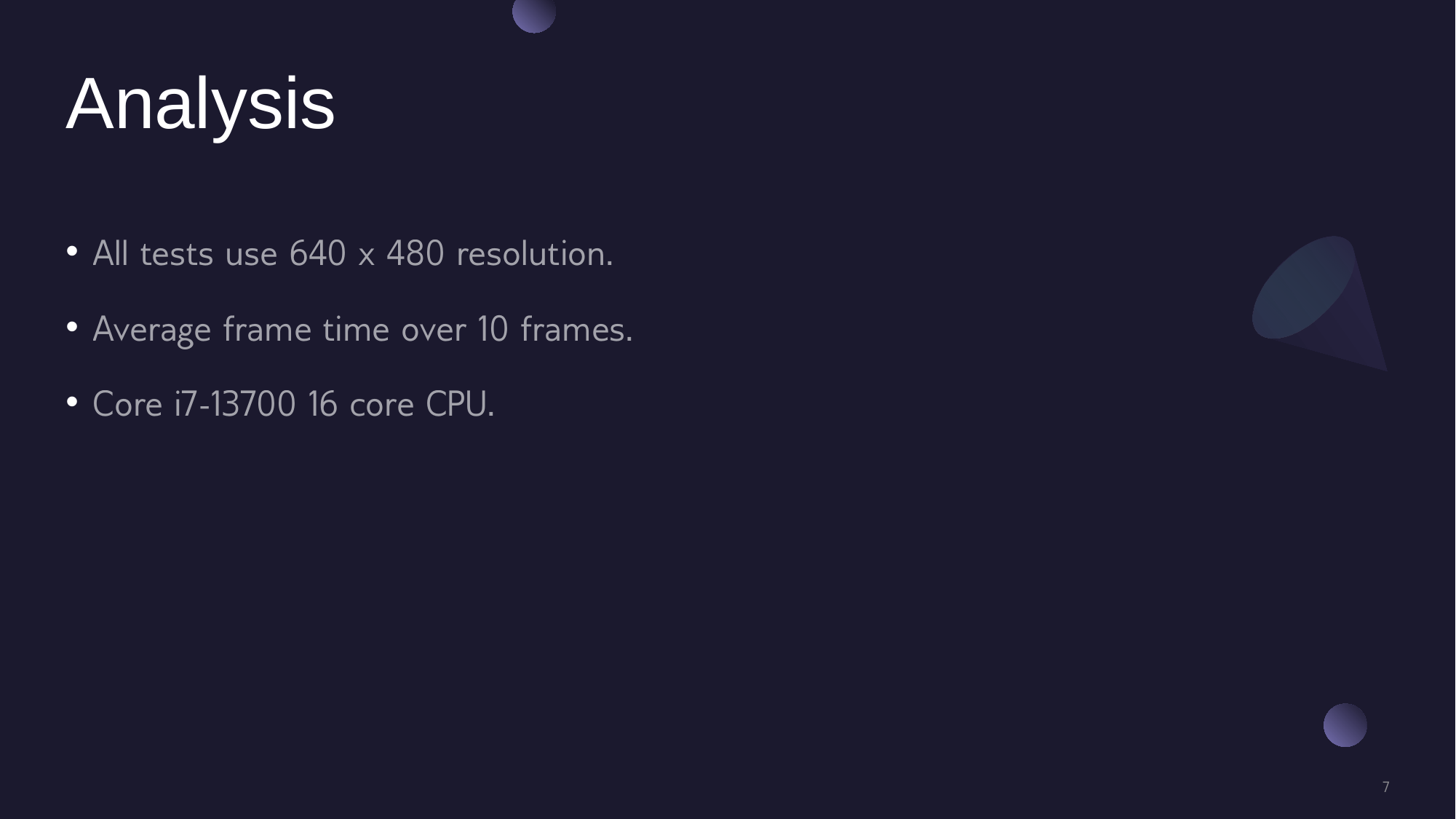

# Analysis

All tests use 640 x 480 resolution.
Average frame time over 10 frames.
Core i7-13700 16 core CPU.

7